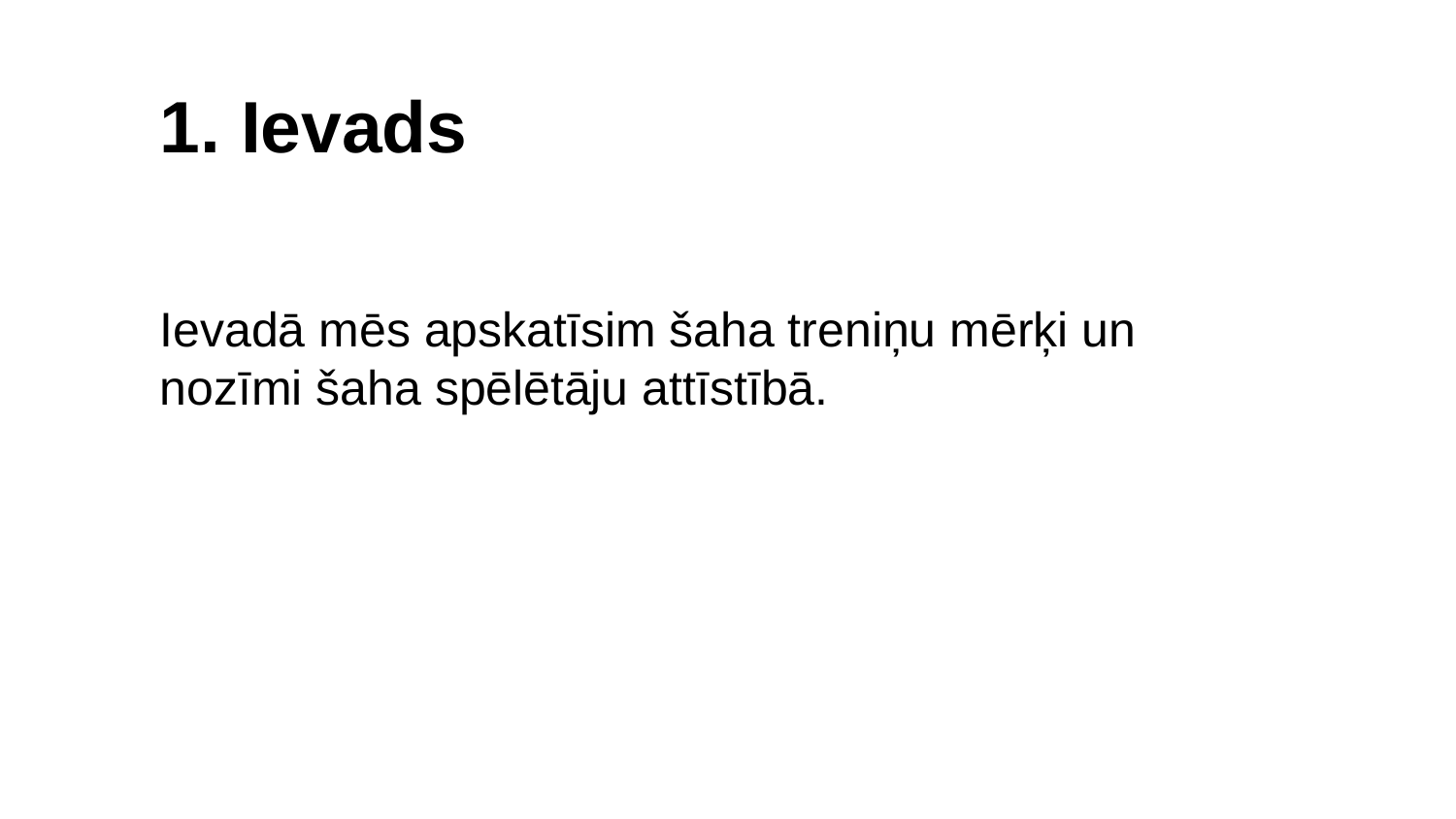

1. Ievads
Ievadā mēs apskatīsim šaha treniņu mērķi un nozīmi šaha spēlētāju attīstībā.